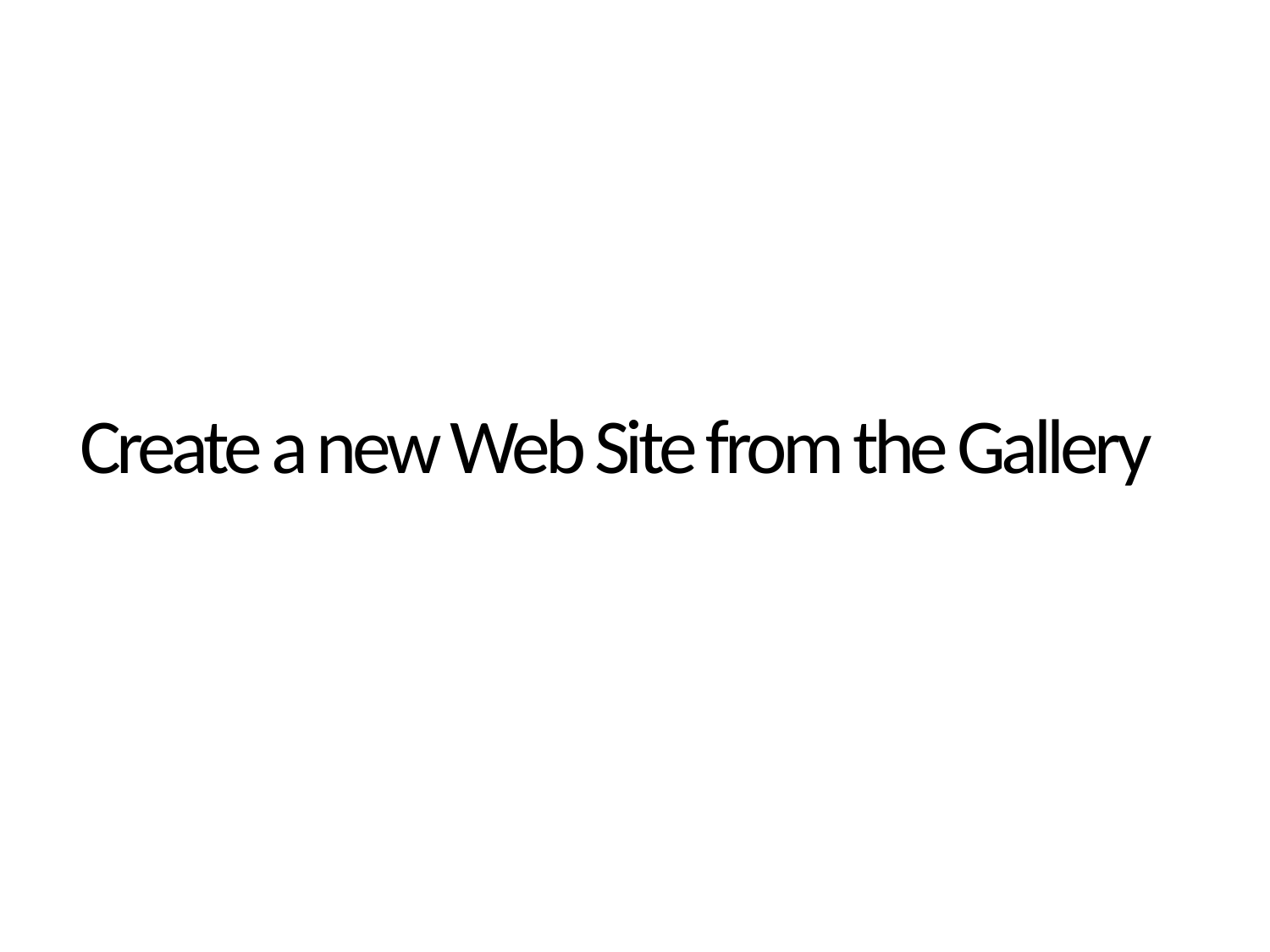

demo
# Create a new Web Site from the Gallery